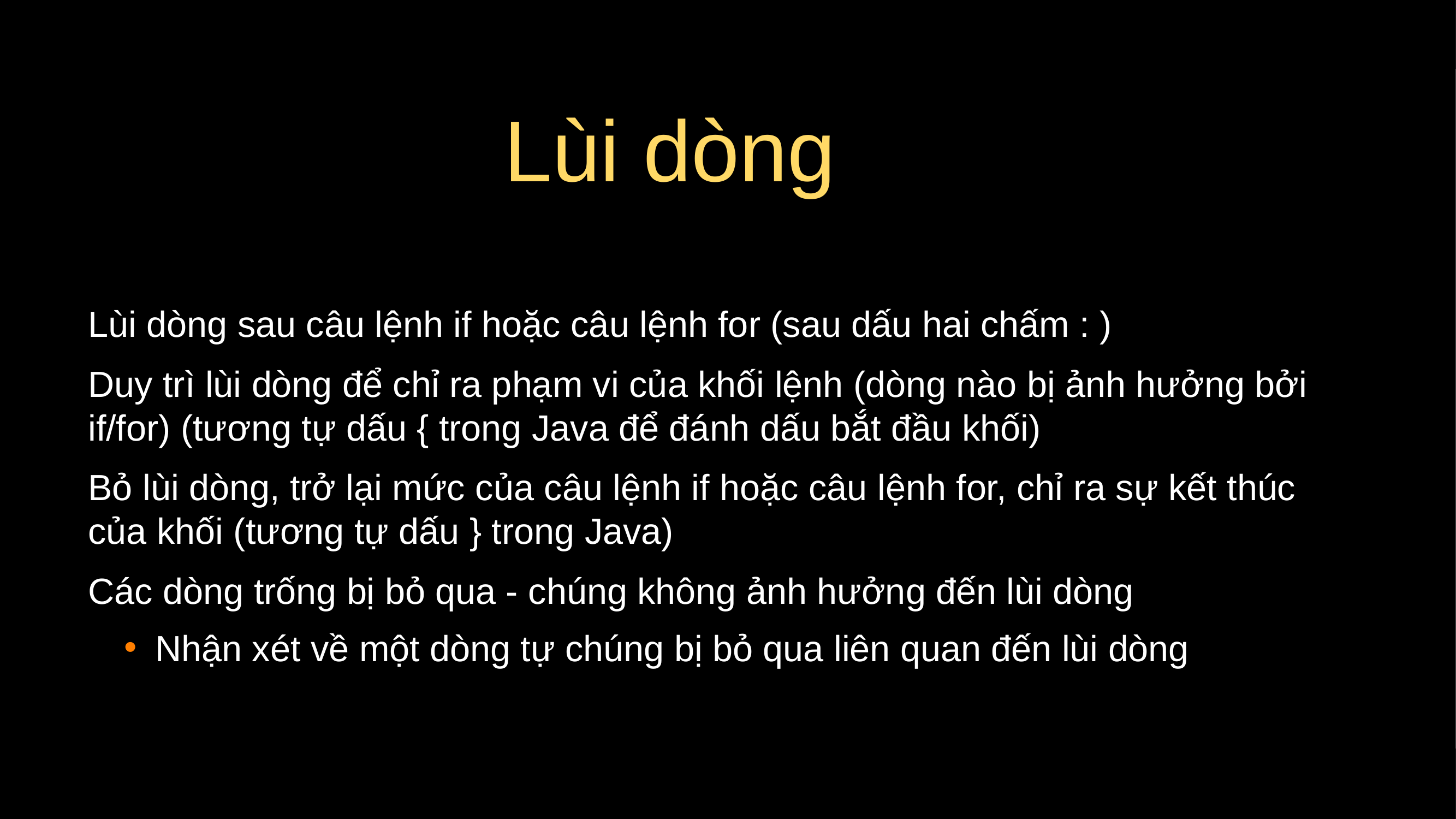

# Lùi dòng
Lùi dòng sau câu lệnh if hoặc câu lệnh for (sau dấu hai chấm : )
Duy trì lùi dòng để chỉ ra phạm vi của khối lệnh (dòng nào bị ảnh hưởng bởi if/for) (tương tự dấu { trong Java để đánh dấu bắt đầu khối)
Bỏ lùi dòng, trở lại mức của câu lệnh if hoặc câu lệnh for, chỉ ra sự kết thúc của khối (tương tự dấu } trong Java)
Các dòng trống bị bỏ qua - chúng không ảnh hưởng đến lùi dòng
Nhận xét về một dòng tự chúng bị bỏ qua liên quan đến lùi dòng